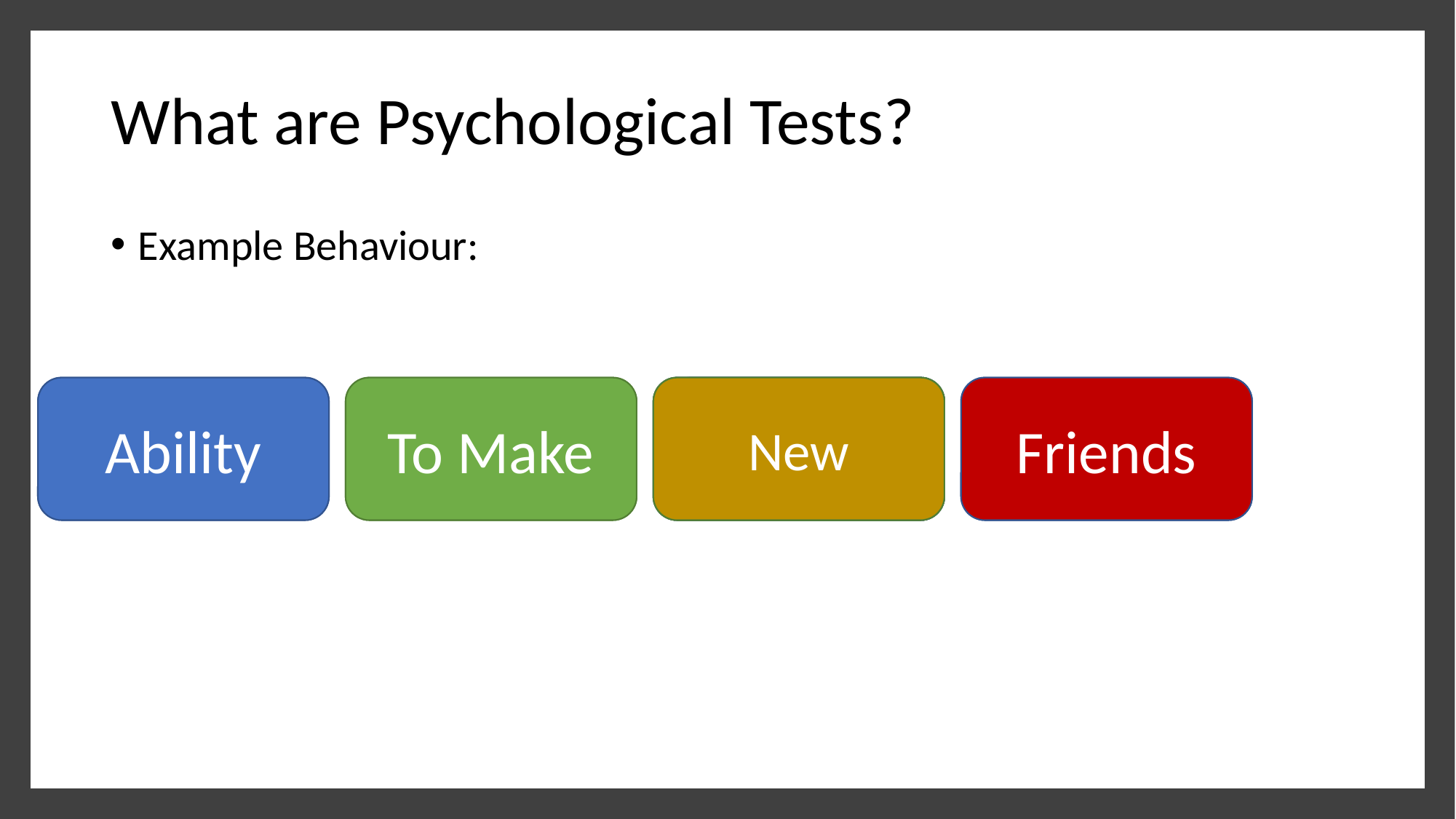

# What are Psychological Tests?
Example Behaviour:

Ability
Ability
To Solve
To Make
Numerical
Spatial
Mechanical
New
Verbal
Puzzles
Friends